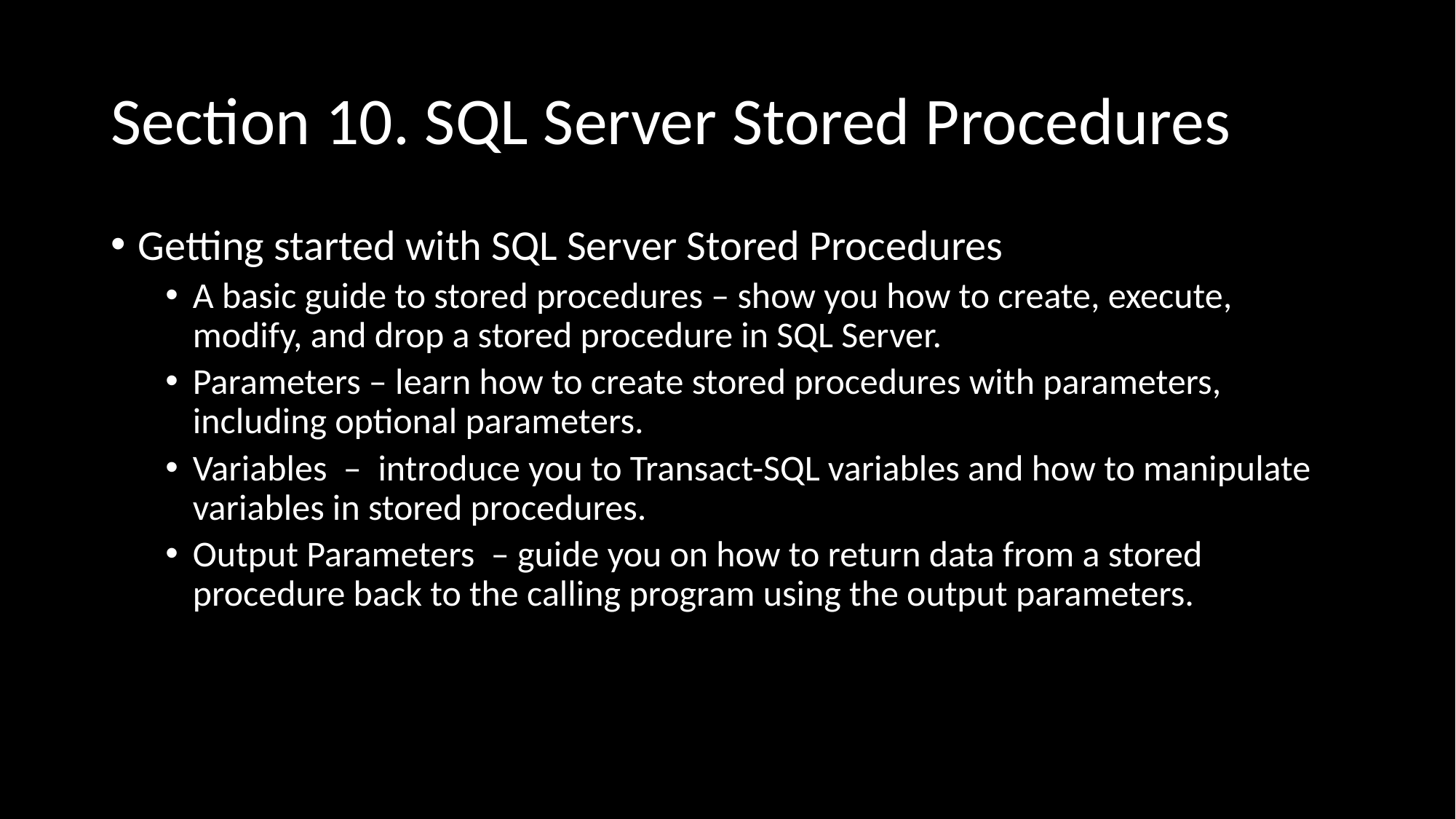

# Section 10. SQL Server Stored Procedures
Getting started with SQL Server Stored Procedures
A basic guide to stored procedures – show you how to create, execute, modify, and drop a stored procedure in SQL Server.
Parameters – learn how to create stored procedures with parameters, including optional parameters.
Variables  –  introduce you to Transact-SQL variables and how to manipulate variables in stored procedures.
Output Parameters  – guide you on how to return data from a stored procedure back to the calling program using the output parameters.